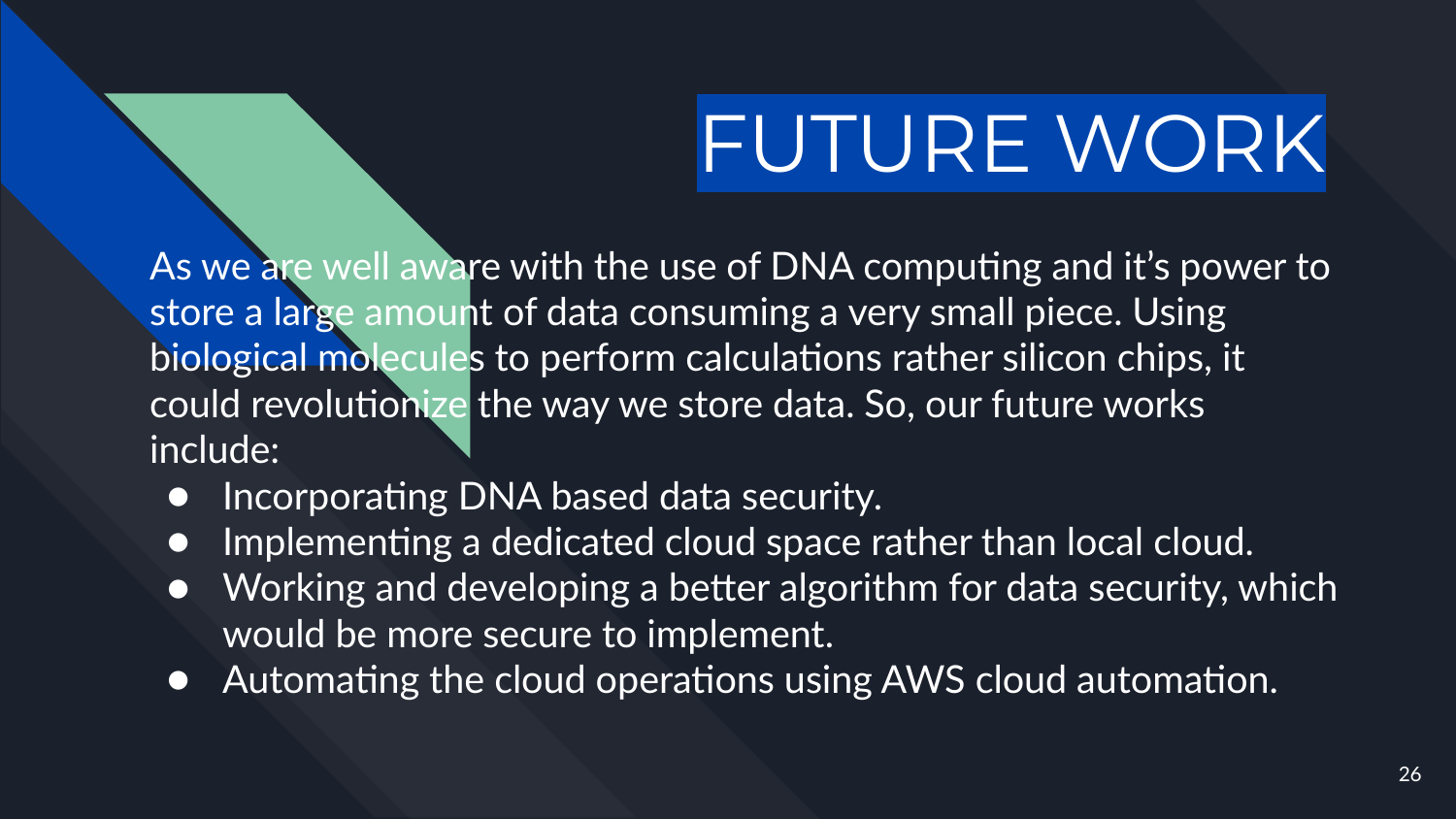

# FUTURE WORK
As we are well aware with the use of DNA computing and it’s power to store a large amount of data consuming a very small piece. Using biological molecules to perform calculations rather silicon chips, it could revolutionize the way we store data. So, our future works include:
Incorporating DNA based data security.
Implementing a dedicated cloud space rather than local cloud.
Working and developing a better algorithm for data security, which would be more secure to implement.
Automating the cloud operations using AWS cloud automation.
26